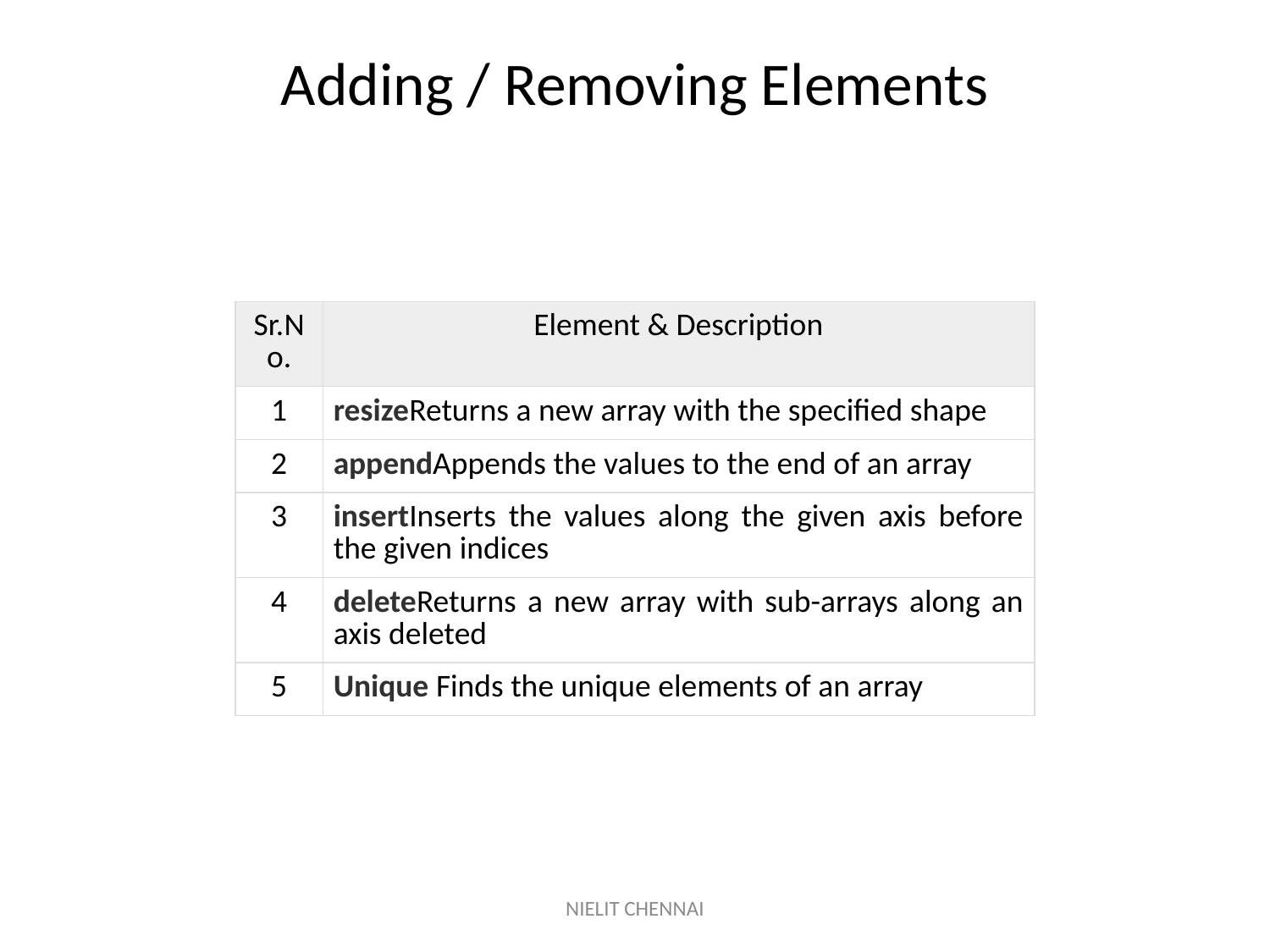

# Adding / Removing Elements
| Sr.No. | Element & Description |
| --- | --- |
| 1 | resizeReturns a new array with the specified shape |
| 2 | appendAppends the values to the end of an array |
| 3 | insertInserts the values along the given axis before the given indices |
| 4 | deleteReturns a new array with sub-arrays along an axis deleted |
| 5 | Unique Finds the unique elements of an array |
NIELIT CHENNAI